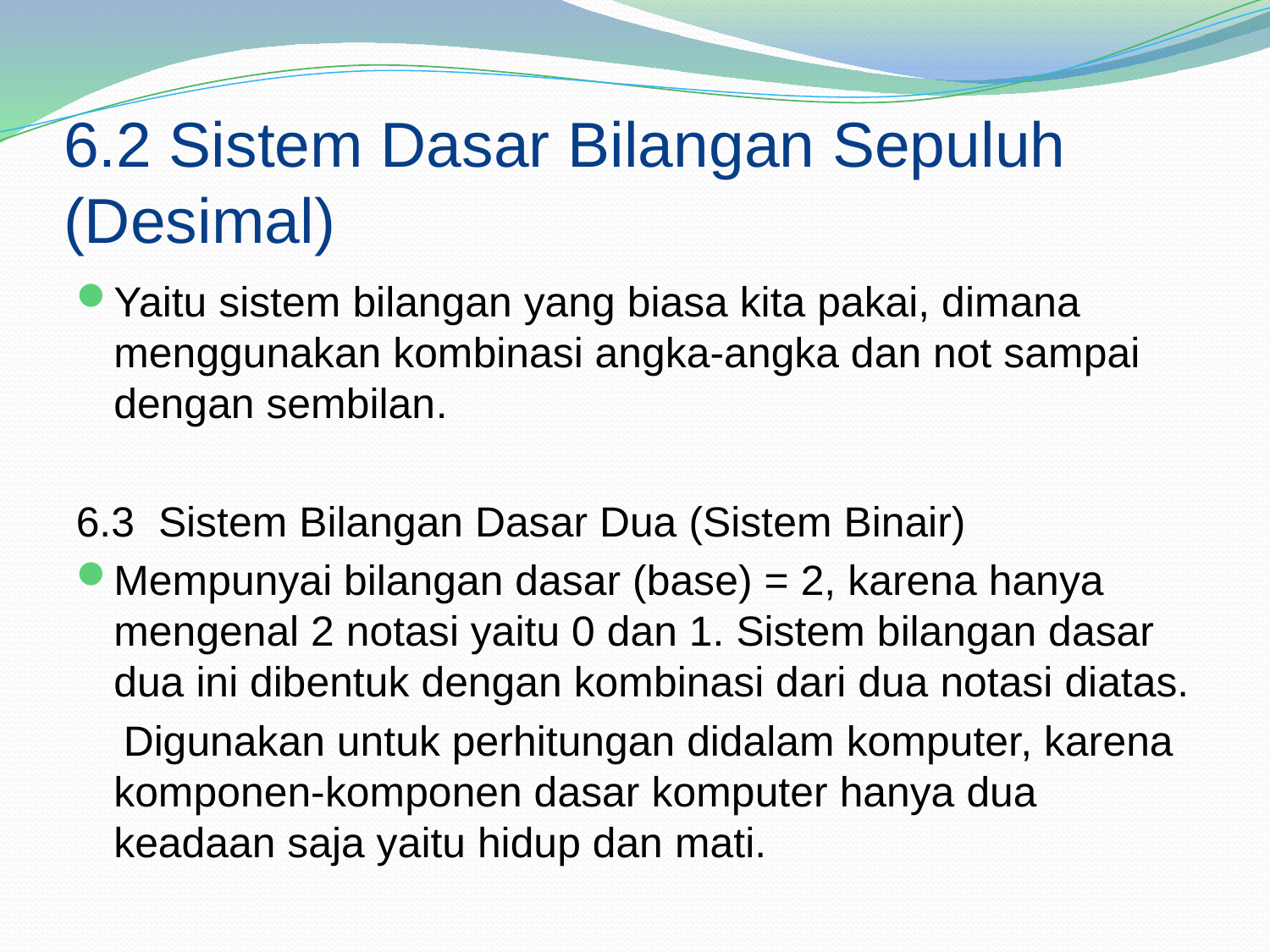

# 6.2 Sistem Dasar Bilangan Sepuluh (Desimal)
Yaitu sistem bilangan yang biasa kita pakai, dimana menggunakan kombinasi angka-angka dan not sampai  dengan sembilan.

6.3  Sistem Bilangan Dasar Dua (Sistem Binair)
Mempunyai bilangan dasar (base) = 2, karena hanya mengenal 2 notasi yaitu 0 dan 1. Sistem bilangan dasar dua ini dibentuk dengan kombinasi dari dua notasi diatas.
    Digunakan untuk perhitungan didalam komputer, karena komponen-komponen dasar komputer hanya dua keadaan saja yaitu hidup dan mati.